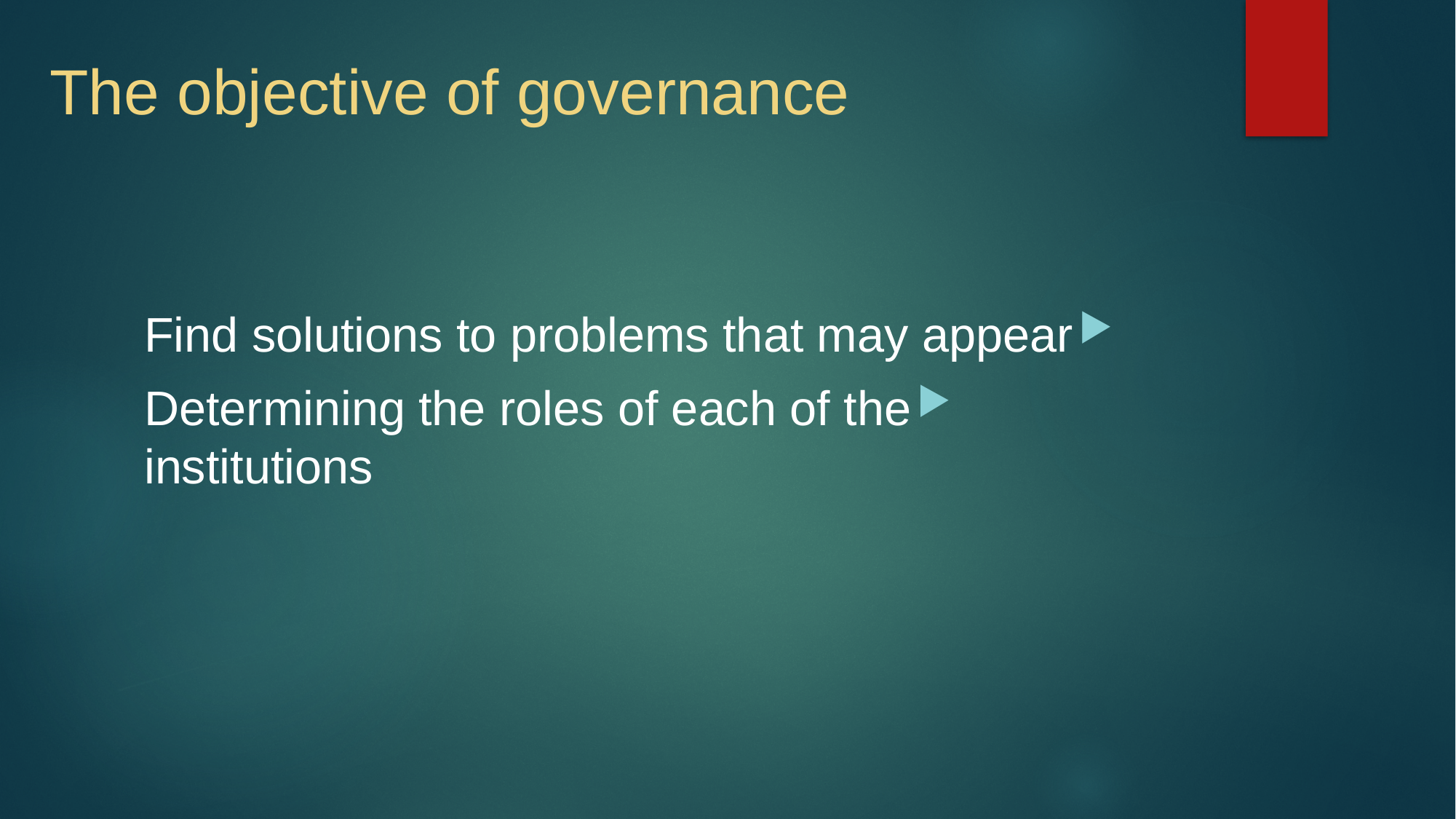

# The objective of governance

Find solutions to problems that may appear
Determining the roles of each of the institutions